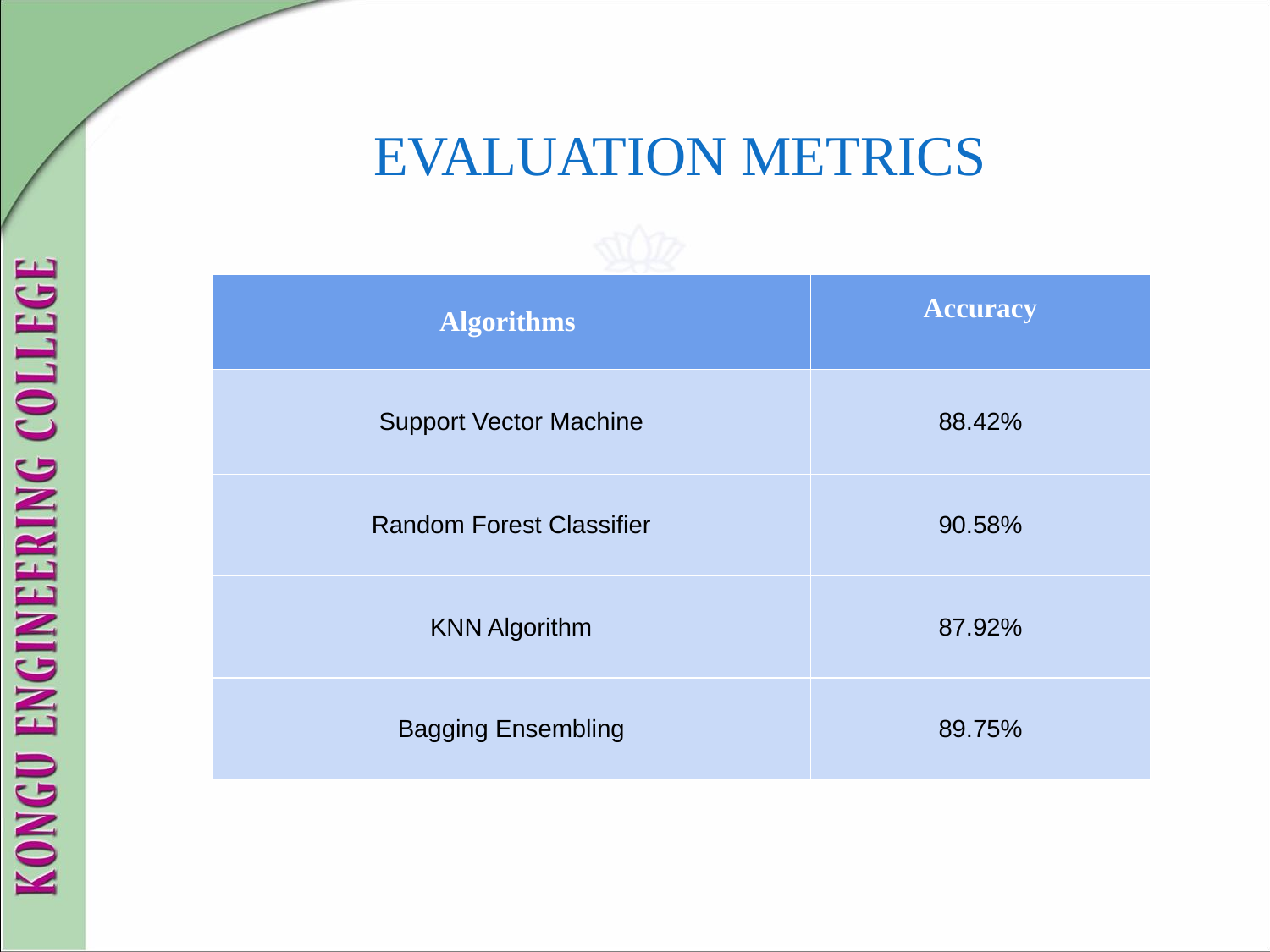

# EVALUATION METRICS

| Algorithms | Accuracy |
| --- | --- |
| Support Vector Machine | 88.42% |
| Random Forest Classifier | 90.58% |
| KNN Algorithm | 87.92% |
| Bagging Ensembling | 89.75% |